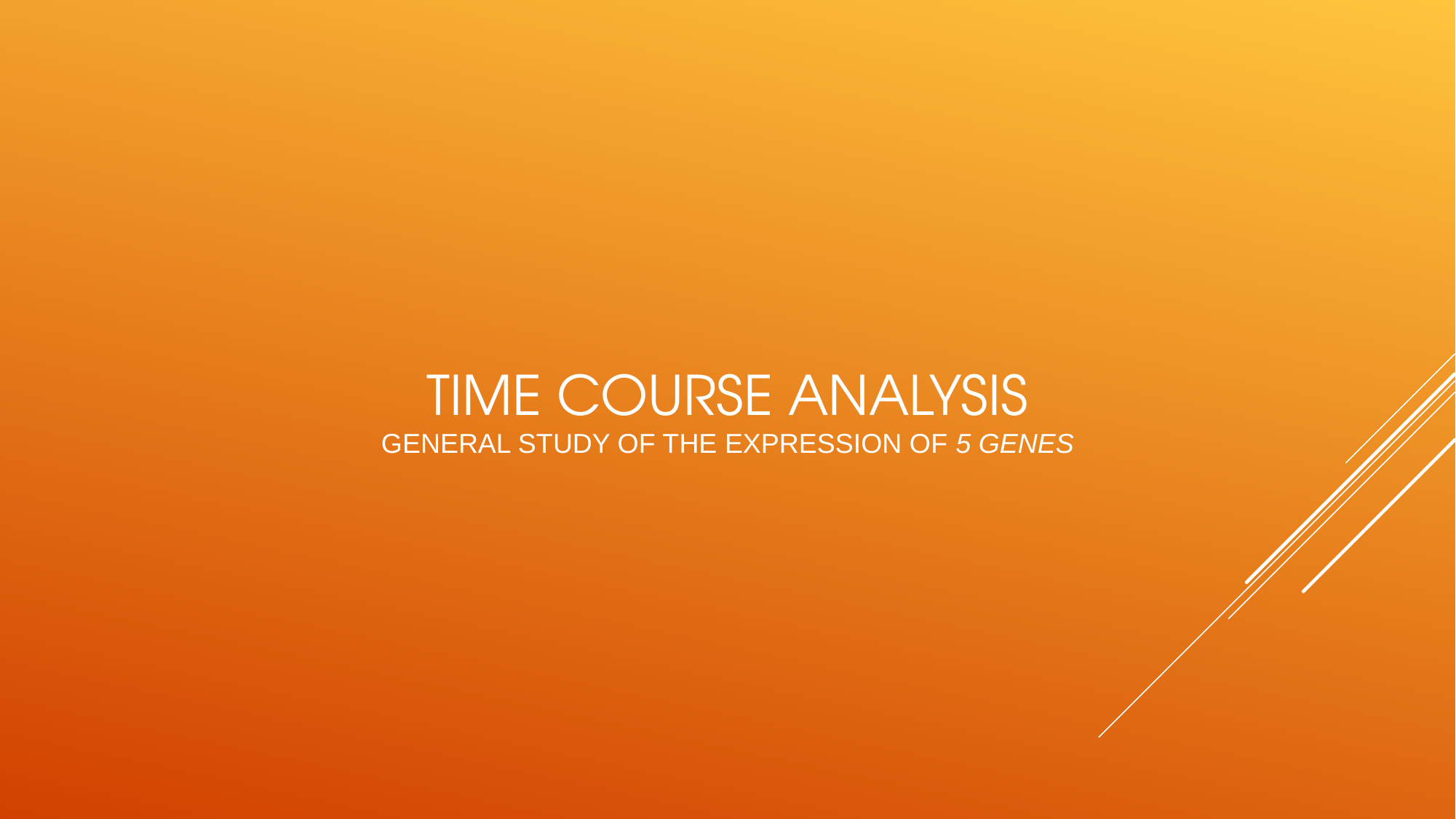

# Time course analysis general study of the expression of 5 genes